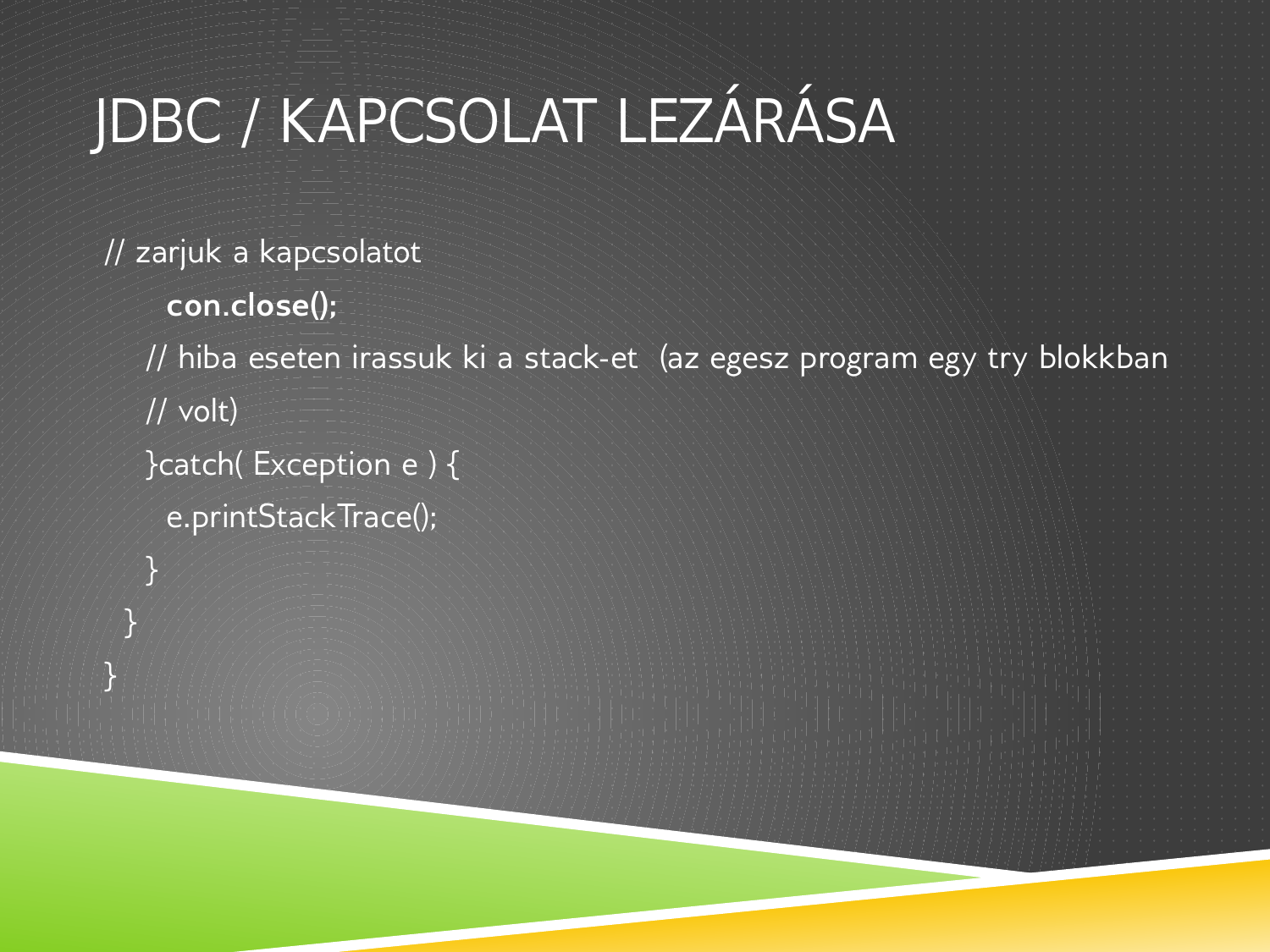

# JDBC / Kapcsolat lezárása
// zarjuk a kapcsolatot
      con.close();
    // hiba eseten irassuk ki a stack-et  (az egesz program egy try blokkban
    // volt)
    }catch( Exception e ) {
      e.printStackTrace();
    }
  }
}